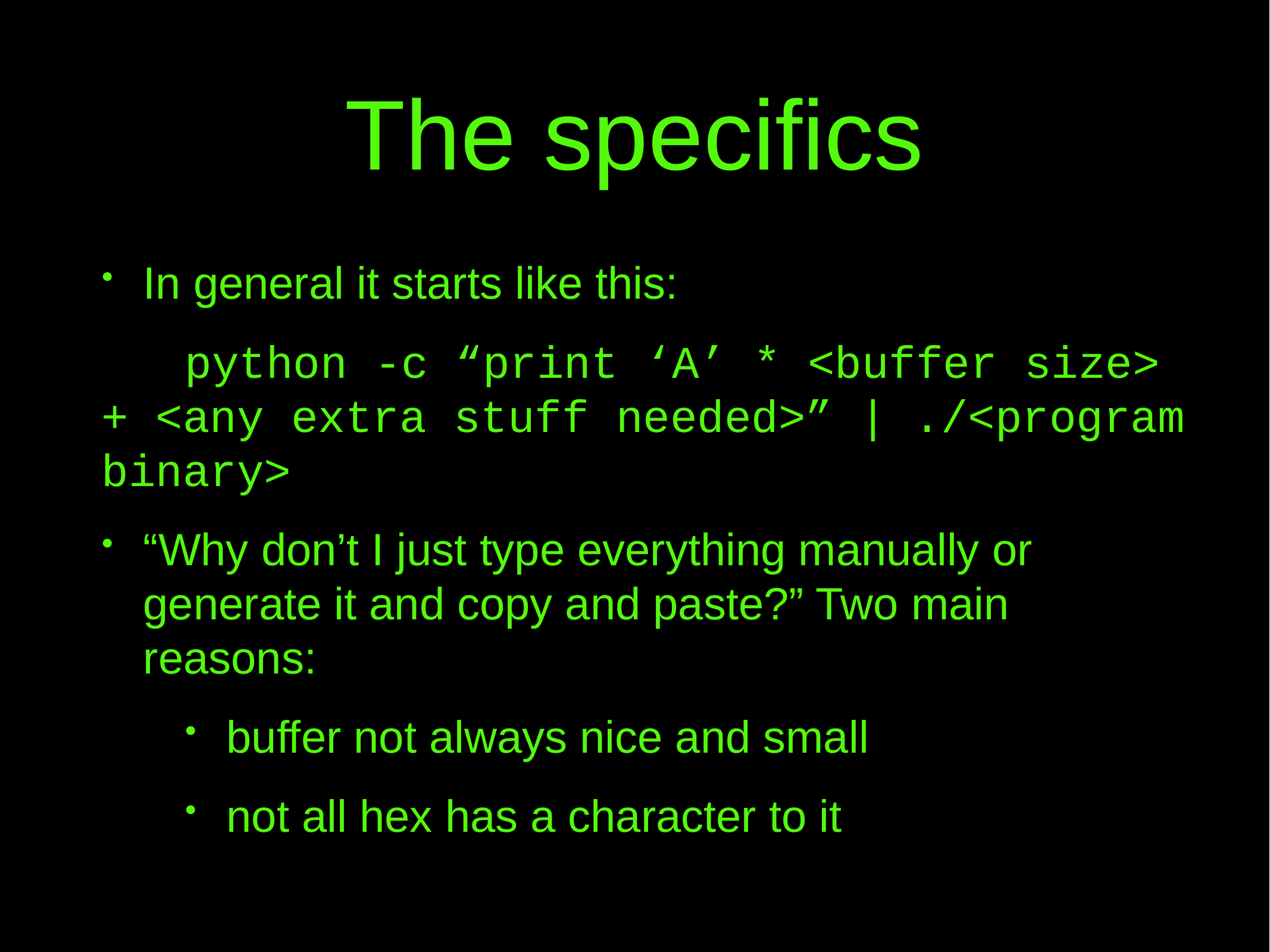

# The specifics
In general it starts like this:
python -c “print ‘A’ * <buffer size> + <any extra stuff needed>” | ./<program binary>
“Why don’t I just type everything manually or generate it and copy and paste?” Two main reasons:
buffer not always nice and small
not all hex has a character to it